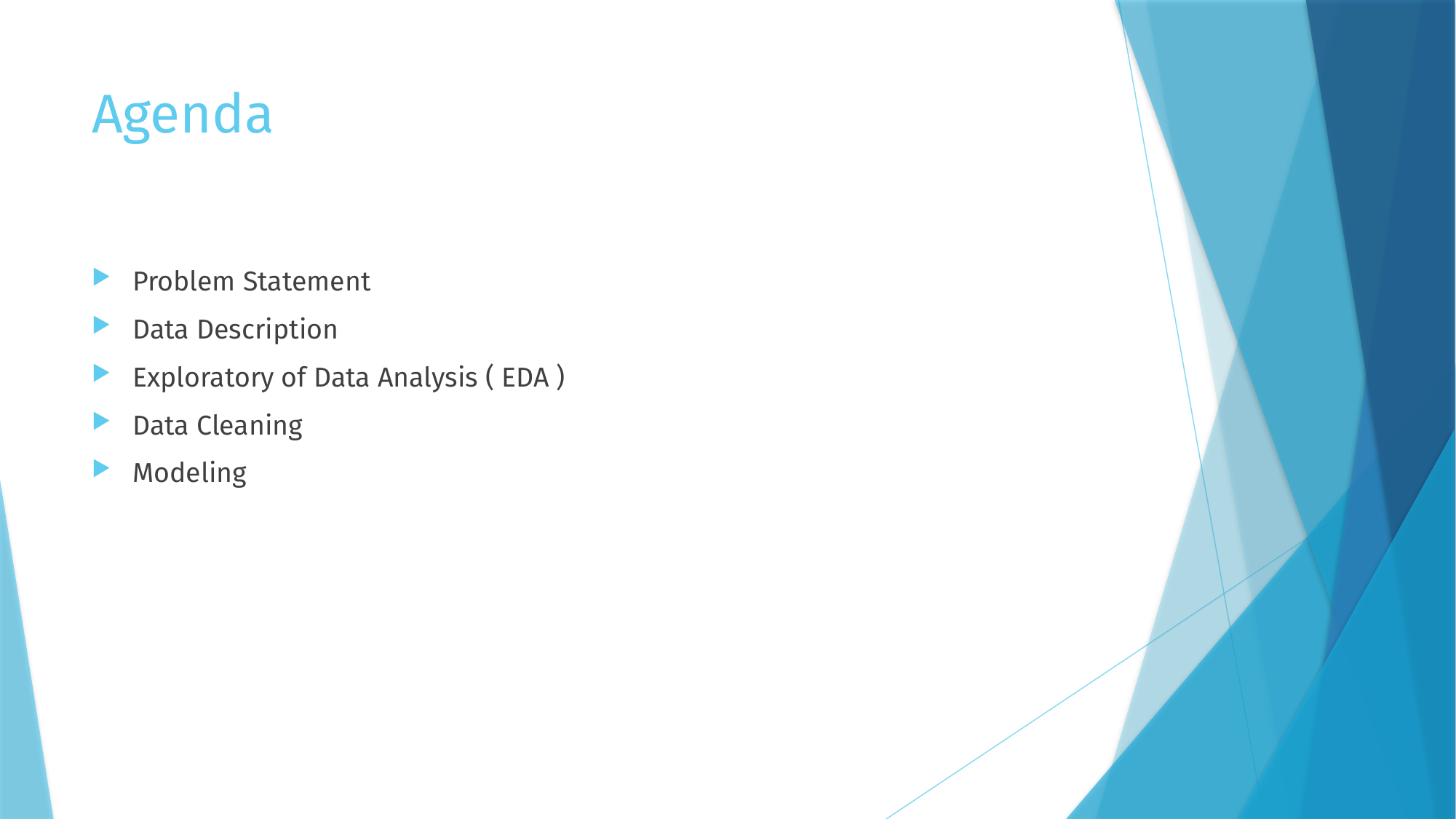

# Agenda
Problem Statement
Data Description
Exploratory of Data Analysis ( EDA )
Data Cleaning
Modeling